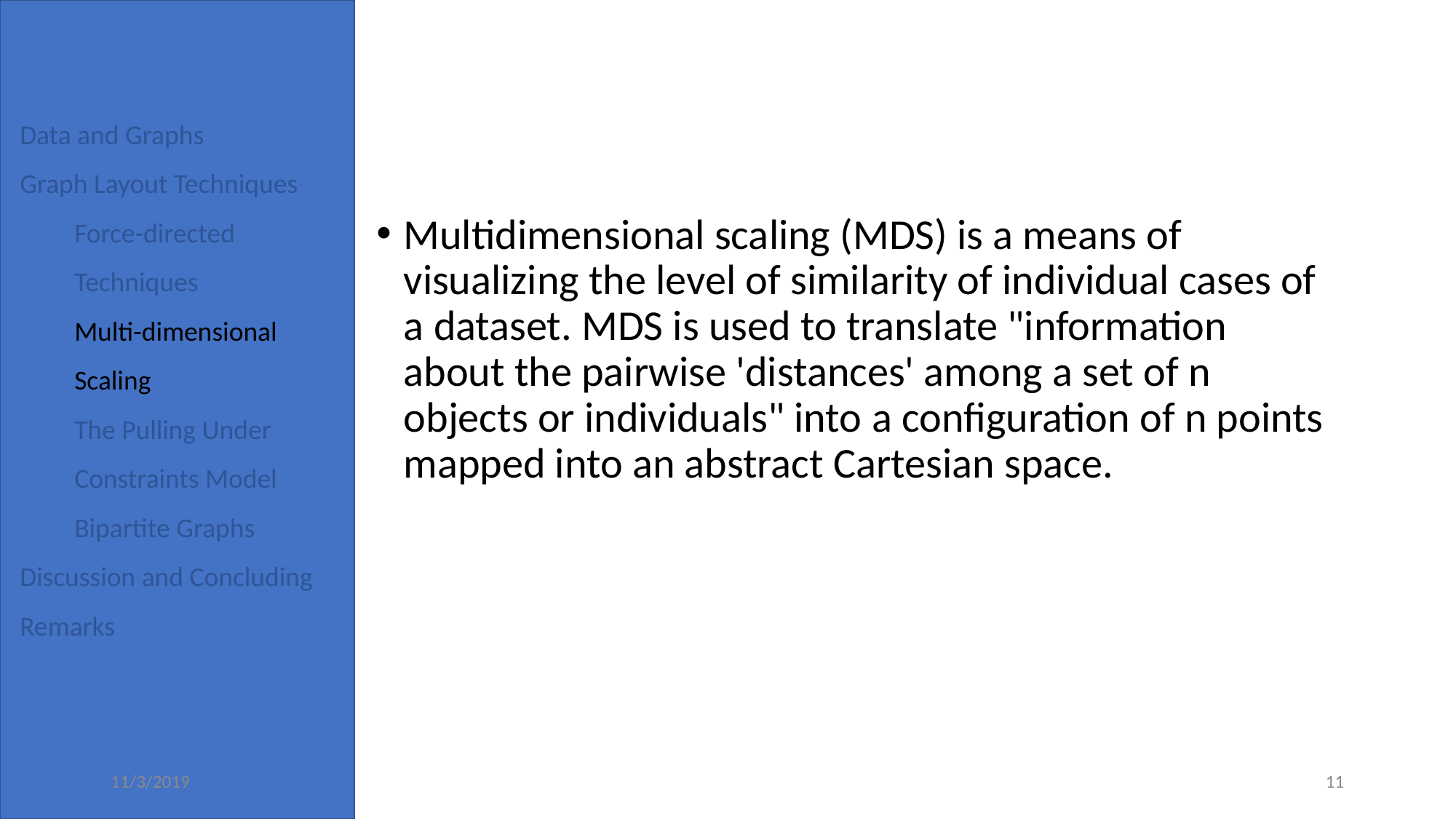

#
Data and Graphs
Graph Layout Techniques
Force-directed Techniques
Multi-dimensional Scaling
The Pulling Under Constraints Model
Bipartite Graphs
Discussion and Concluding Remarks

Multidimensional scaling (MDS) is a means of visualizing the level of similarity of individual cases of a dataset. MDS is used to translate "information about the pairwise 'distances' among a set of n objects or individuals" into a configuration of n points mapped into an abstract Cartesian space.
11/3/2019
11